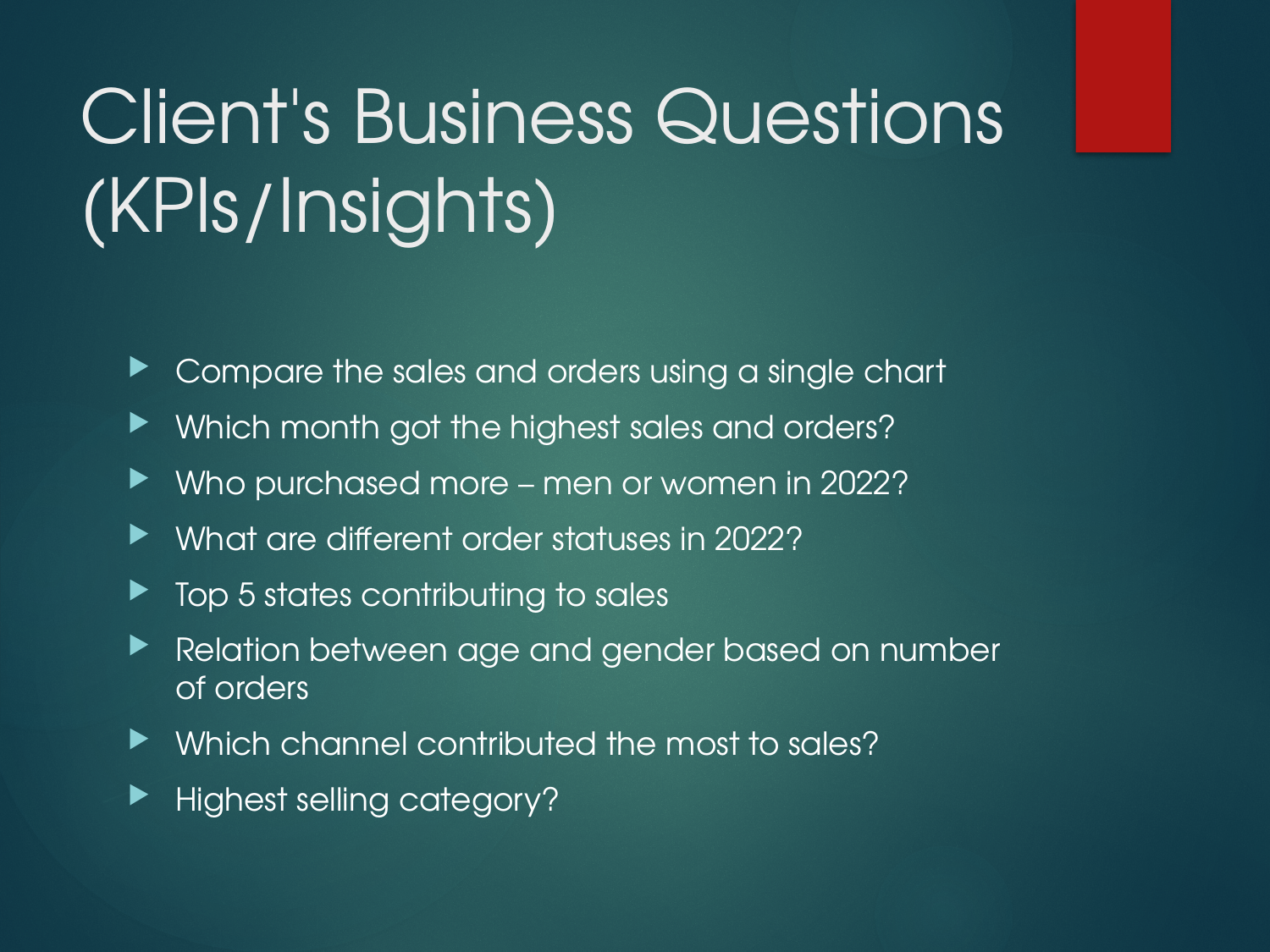

# Client's Business Questions (KPIs/Insights)

Compare the sales and orders using a single chart
Which month got the highest sales and orders?
Who purchased more – men or women in 2022?
What are different order statuses in 2022?
Top 5 states contributing to sales
Relation between age and gender based on number of orders
Which channel contributed the most to sales?
Highest selling category?